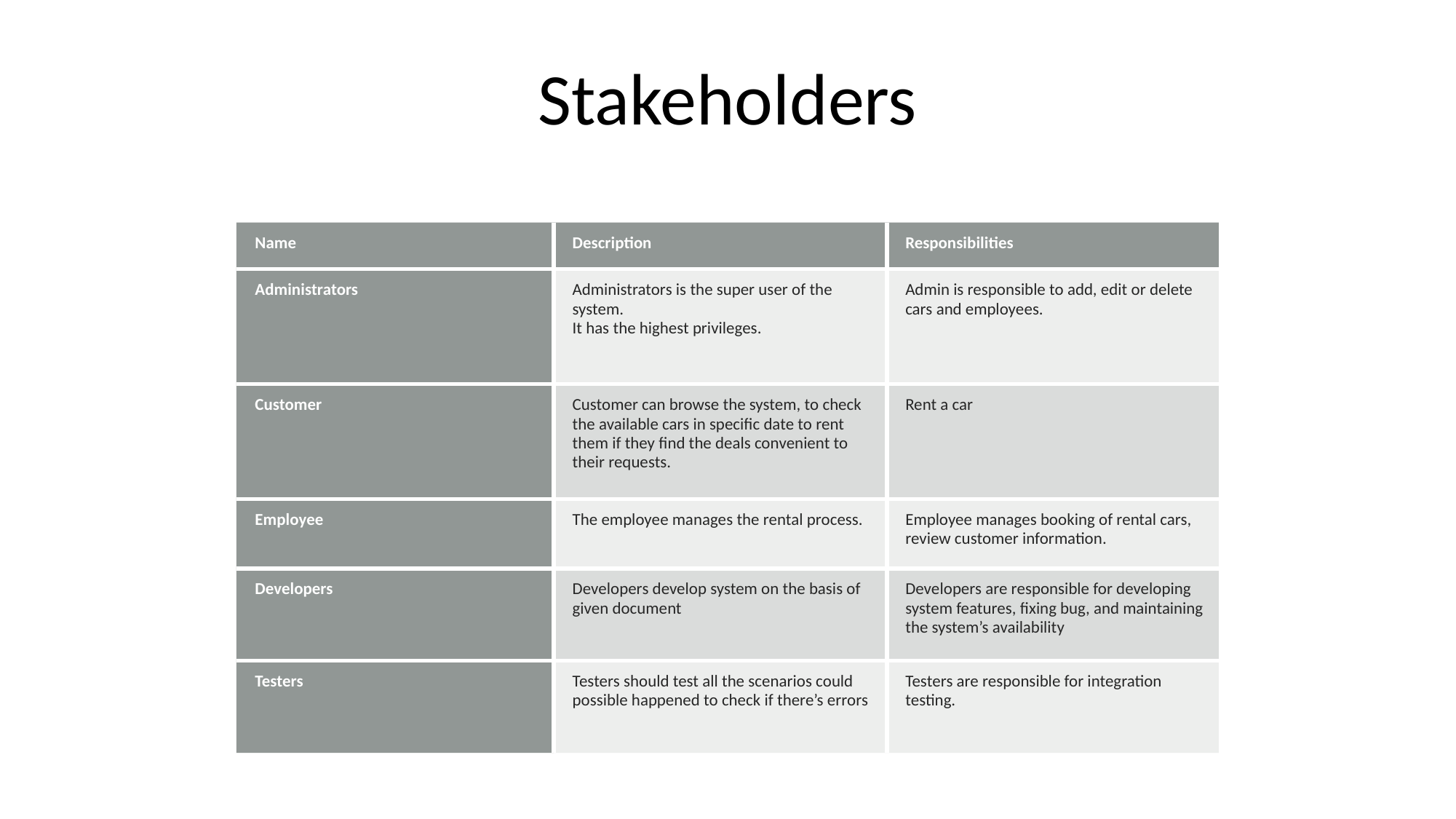

# Stakeholders
| Name | Description | Responsibilities |
| --- | --- | --- |
| Administrators | Administrators is the super user of the system. It has the highest privileges. | Admin is responsible to add, edit or delete cars and employees. |
| Customer | Customer can browse the system, to check the available cars in specific date to rent them if they find the deals convenient to their requests. | Rent a car |
| Employee | The employee manages the rental process. | Employee manages booking of rental cars, review customer information. |
| Developers | Developers develop system on the basis of given document | Developers are responsible for developing system features, fixing bug, and maintaining the system’s availability |
| Testers | Testers should test all the scenarios could possible happened to check if there’s errors | Testers are responsible for integration testing. |